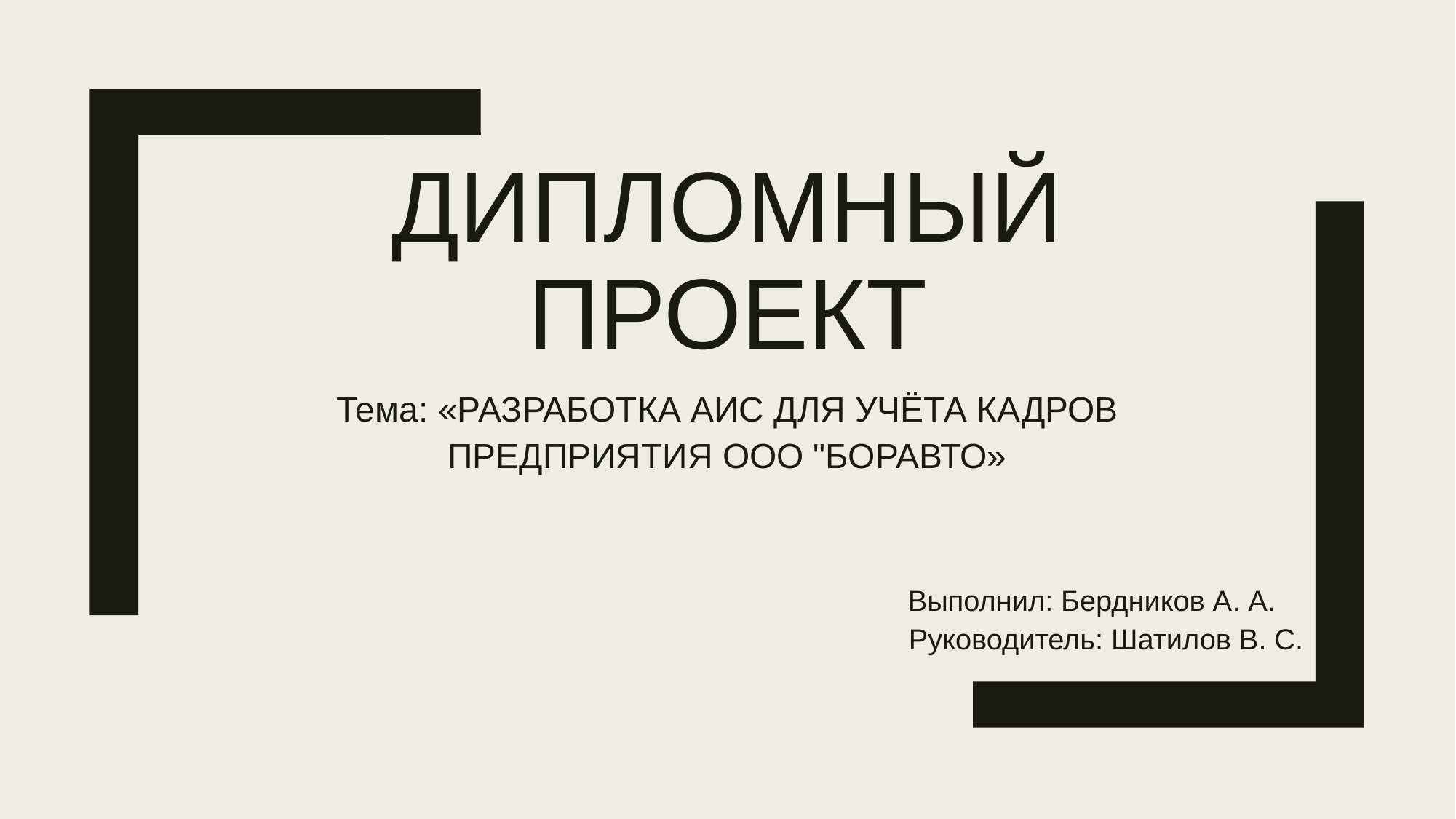

# Дипломный проект
Тема: «РАЗРАБОТКА АИС ДЛЯ УЧЁТА КАДРОВ ПРЕДПРИЯТИЯ ООО "БОРАВТО»
Выполнил: Бердников А. A.
Руководитель: Шатилов В. С.